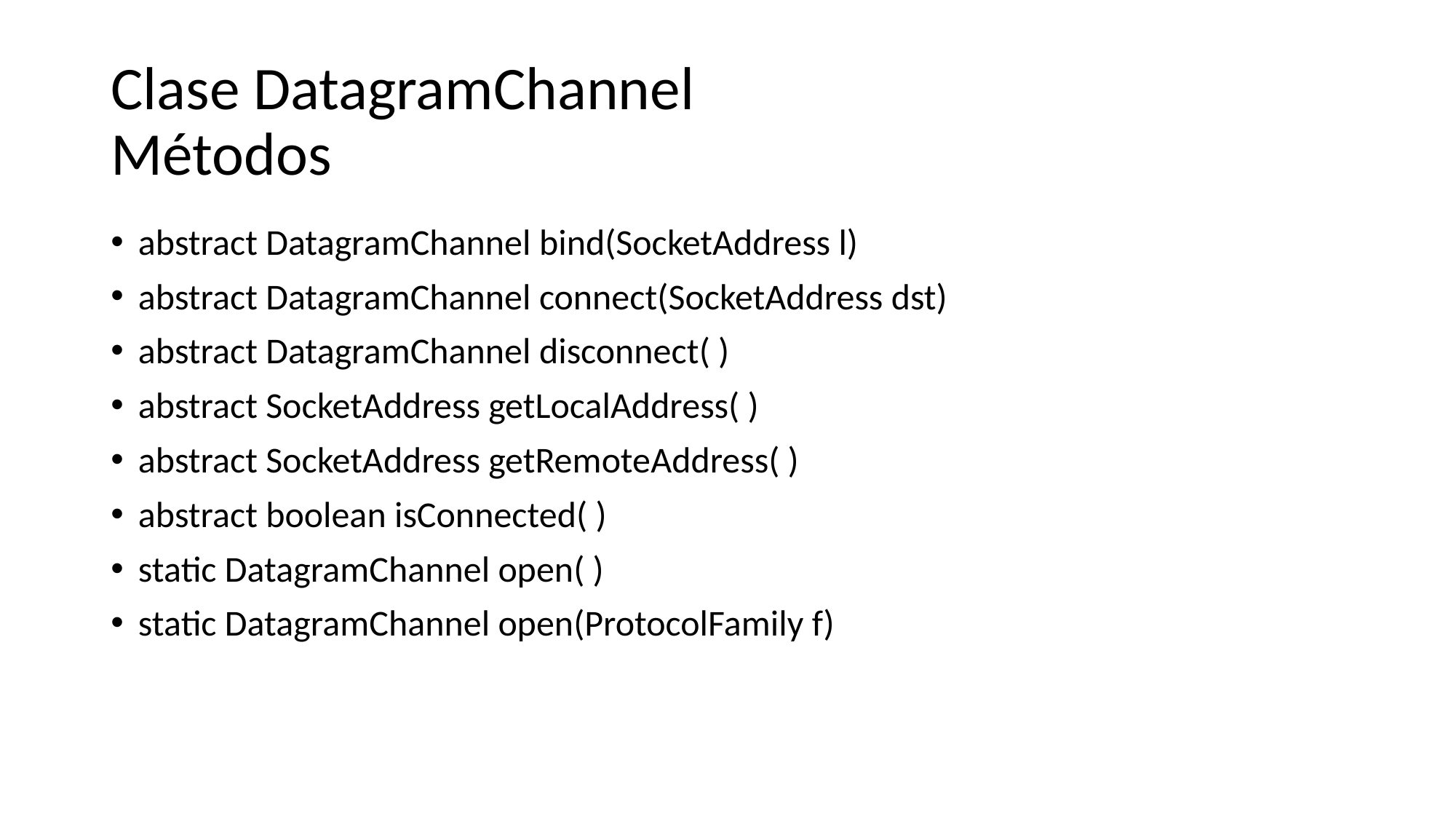

# Clase DatagramChannel Métodos
abstract DatagramChannel bind(SocketAddress l)
abstract DatagramChannel connect(SocketAddress dst)
abstract DatagramChannel disconnect( )
abstract SocketAddress getLocalAddress( )
abstract SocketAddress getRemoteAddress( )
abstract boolean isConnected( )
static DatagramChannel open( )
static DatagramChannel open(ProtocolFamily f)